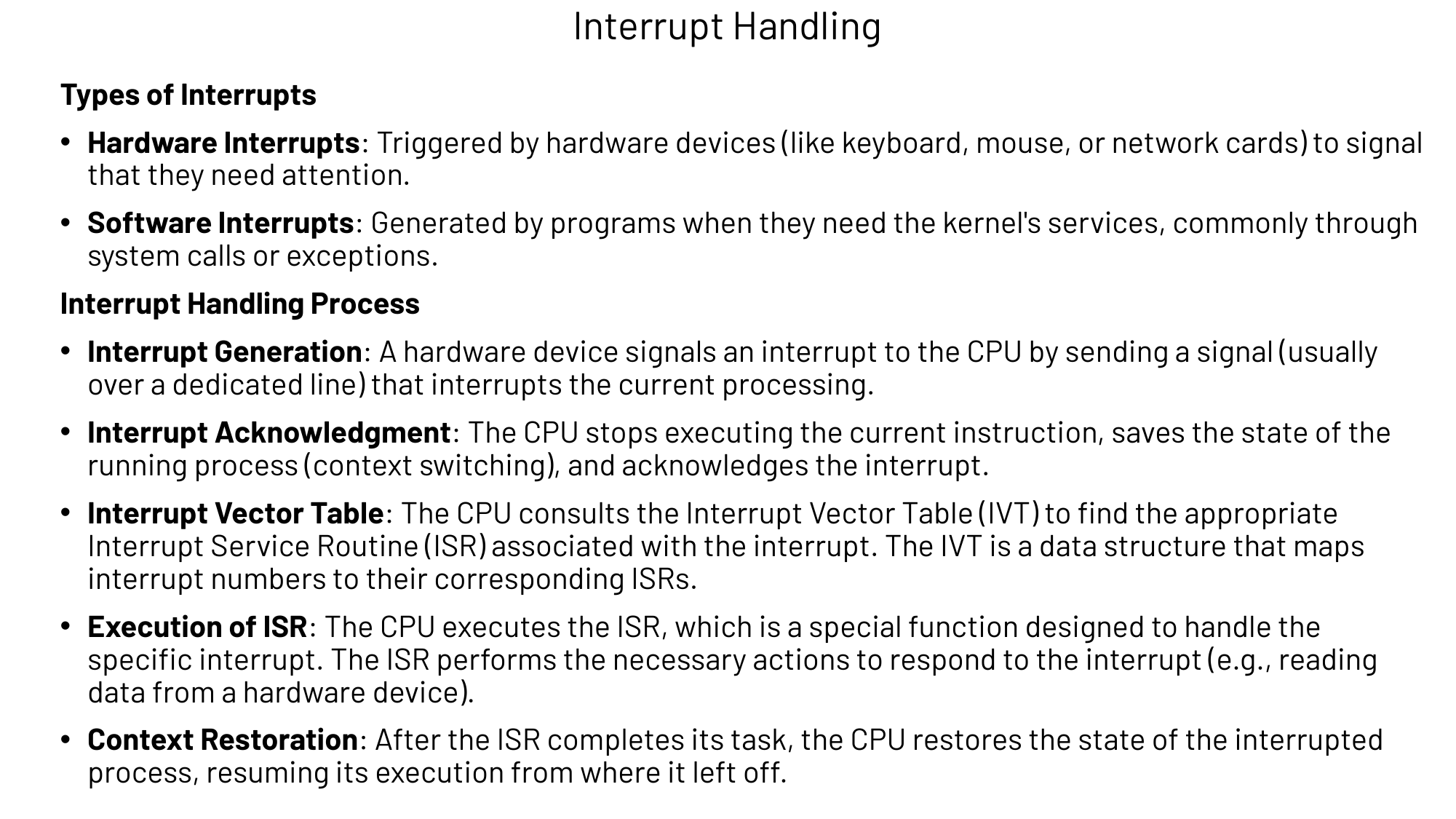

# Interrupt Handling
Types of Interrupts
Hardware Interrupts: Triggered by hardware devices (like keyboard, mouse, or network cards) to signal that they need attention.
Software Interrupts: Generated by programs when they need the kernel's services, commonly through system calls or exceptions.
Interrupt Handling Process
Interrupt Generation: A hardware device signals an interrupt to the CPU by sending a signal (usually over a dedicated line) that interrupts the current processing.
Interrupt Acknowledgment: The CPU stops executing the current instruction, saves the state of the running process (context switching), and acknowledges the interrupt.
Interrupt Vector Table: The CPU consults the Interrupt Vector Table (IVT) to find the appropriate Interrupt Service Routine (ISR) associated with the interrupt. The IVT is a data structure that maps interrupt numbers to their corresponding ISRs.
Execution of ISR: The CPU executes the ISR, which is a special function designed to handle the specific interrupt. The ISR performs the necessary actions to respond to the interrupt (e.g., reading data from a hardware device).
Context Restoration: After the ISR completes its task, the CPU restores the state of the interrupted process, resuming its execution from where it left off.